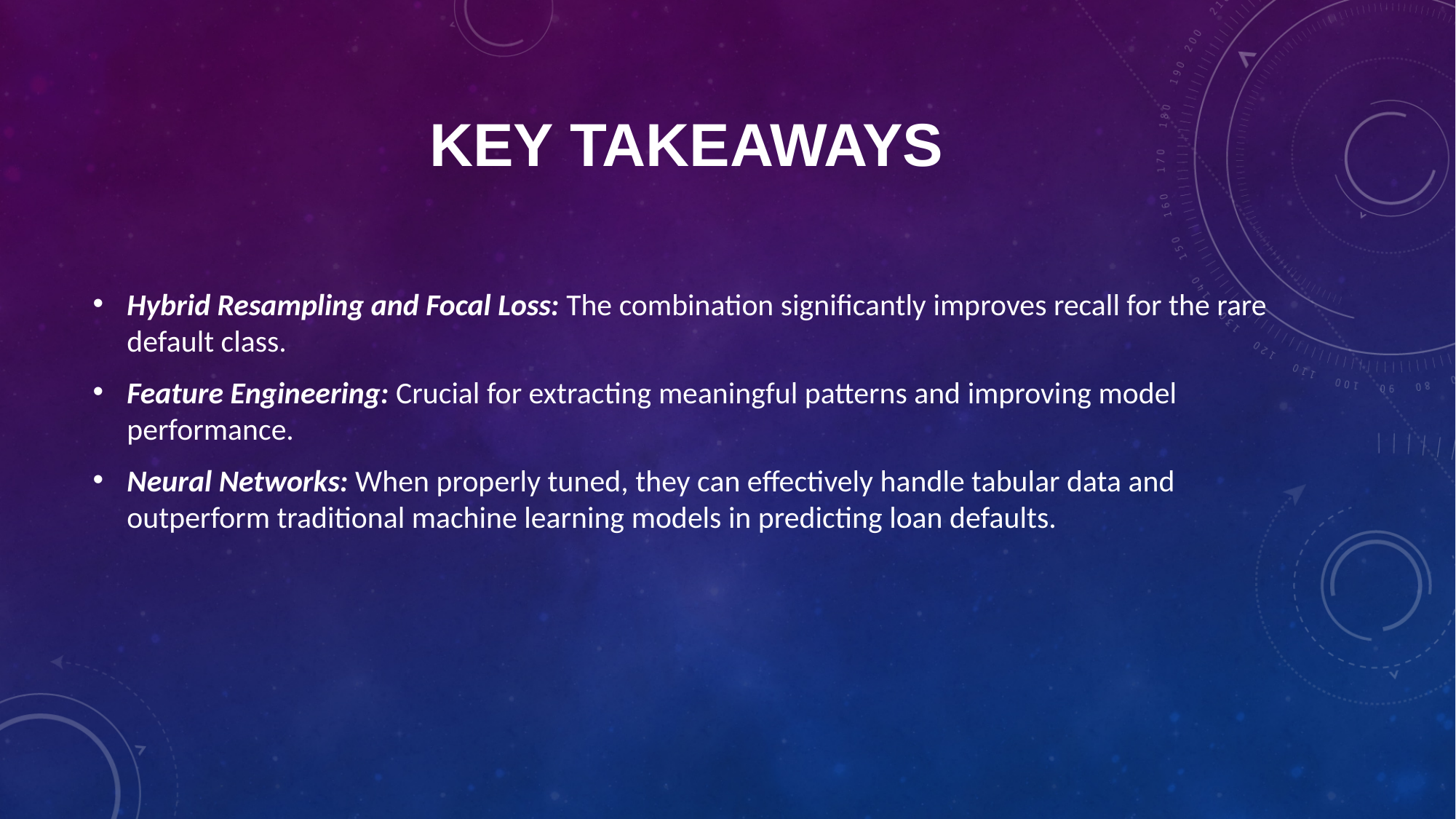

# Key Takeaways
Hybrid Resampling and Focal Loss: The combination significantly improves recall for the rare default class.
Feature Engineering: Crucial for extracting meaningful patterns and improving model performance.
Neural Networks: When properly tuned, they can effectively handle tabular data and outperform traditional machine learning models in predicting loan defaults.